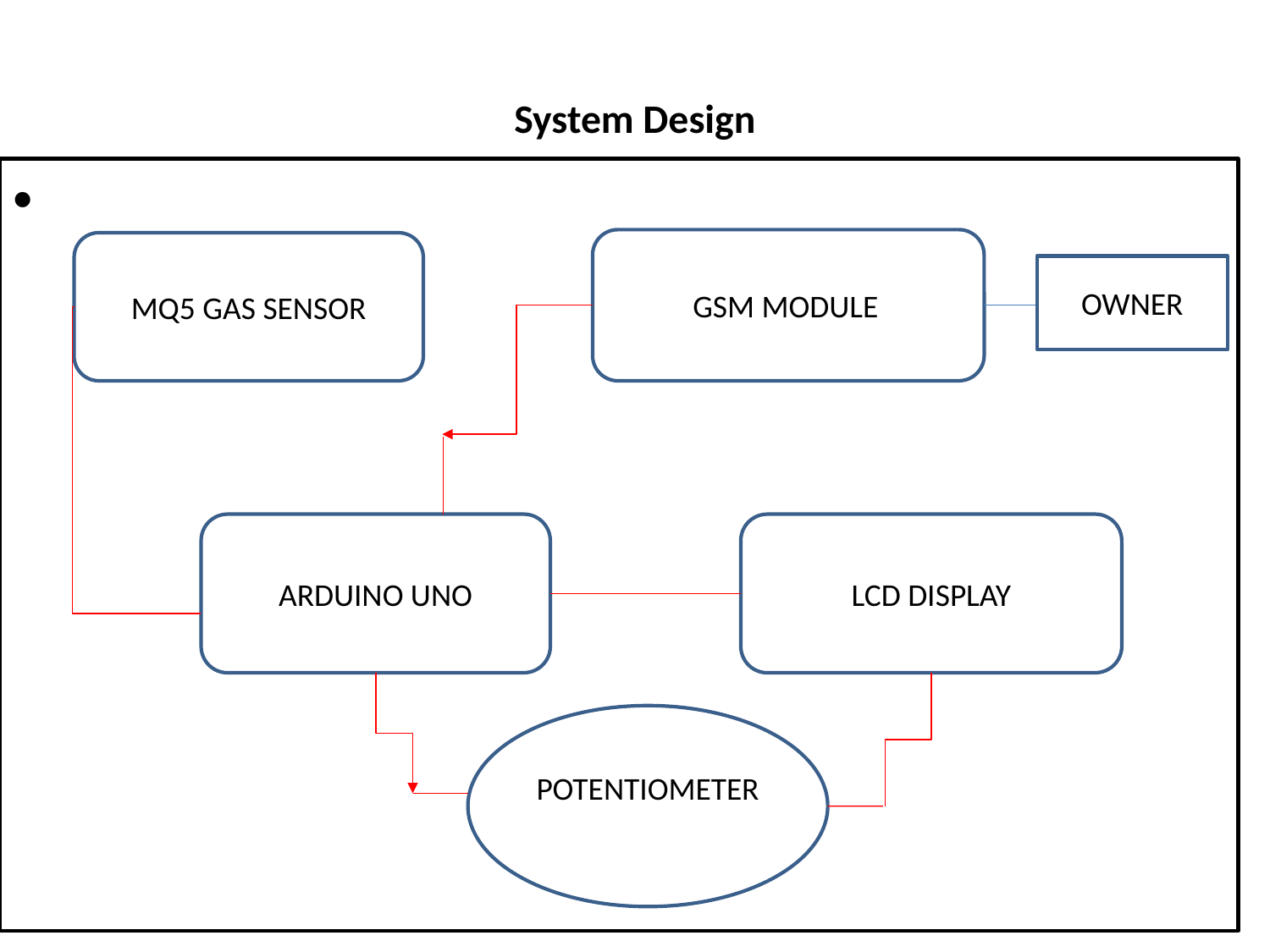

# System Design

GAS GGSM MODULE

MQ5 GAS SENSOR

OWNER

ARDUINO UNO

LCD DISPLAY

POTENTIOMETER